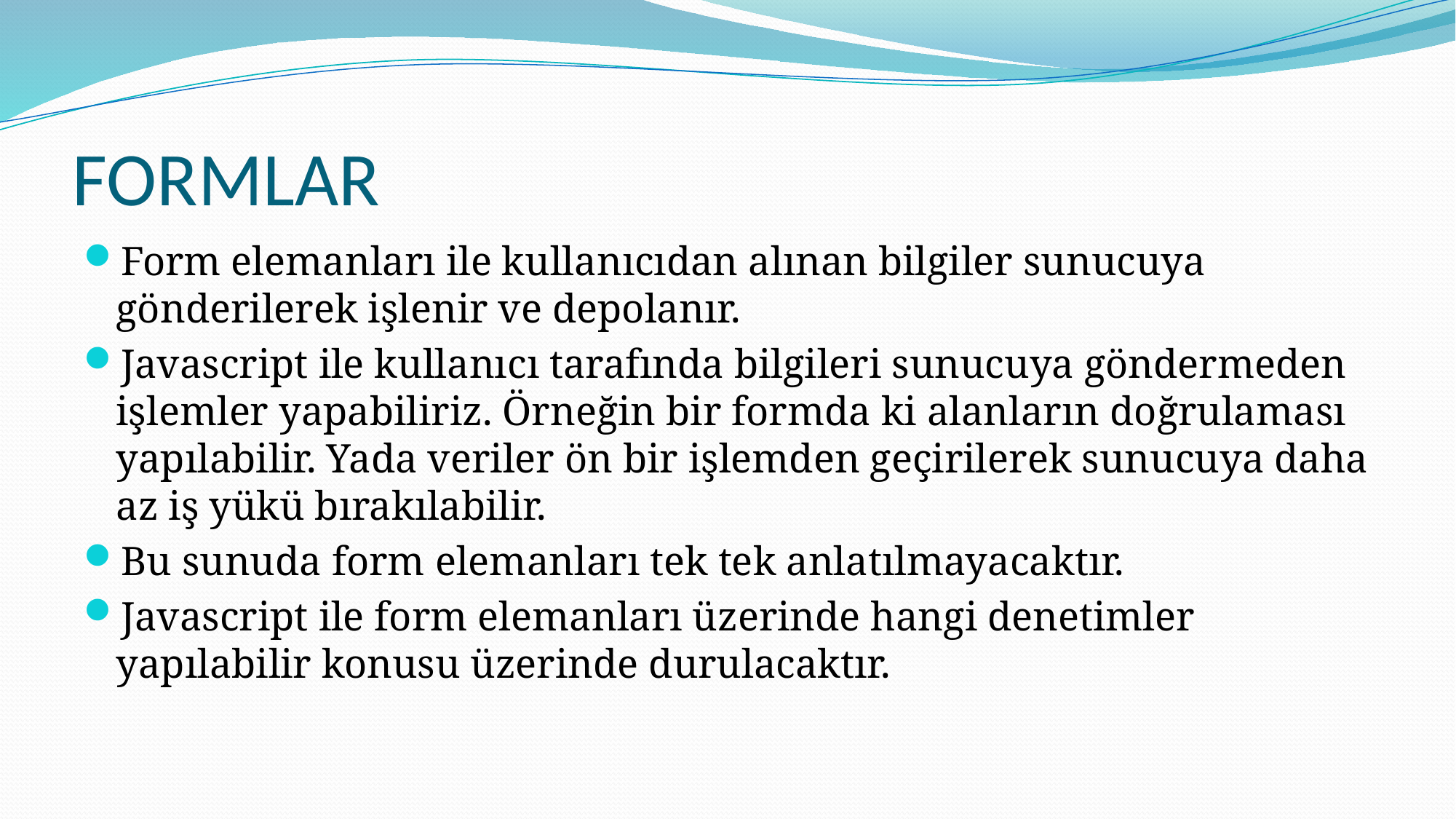

# FORMLAR
Form elemanları ile kullanıcıdan alınan bilgiler sunucuya gönderilerek işlenir ve depolanır.
Javascript ile kullanıcı tarafında bilgileri sunucuya göndermeden işlemler yapabiliriz. Örneğin bir formda ki alanların doğrulaması yapılabilir. Yada veriler ön bir işlemden geçirilerek sunucuya daha az iş yükü bırakılabilir.
Bu sunuda form elemanları tek tek anlatılmayacaktır.
Javascript ile form elemanları üzerinde hangi denetimler yapılabilir konusu üzerinde durulacaktır.